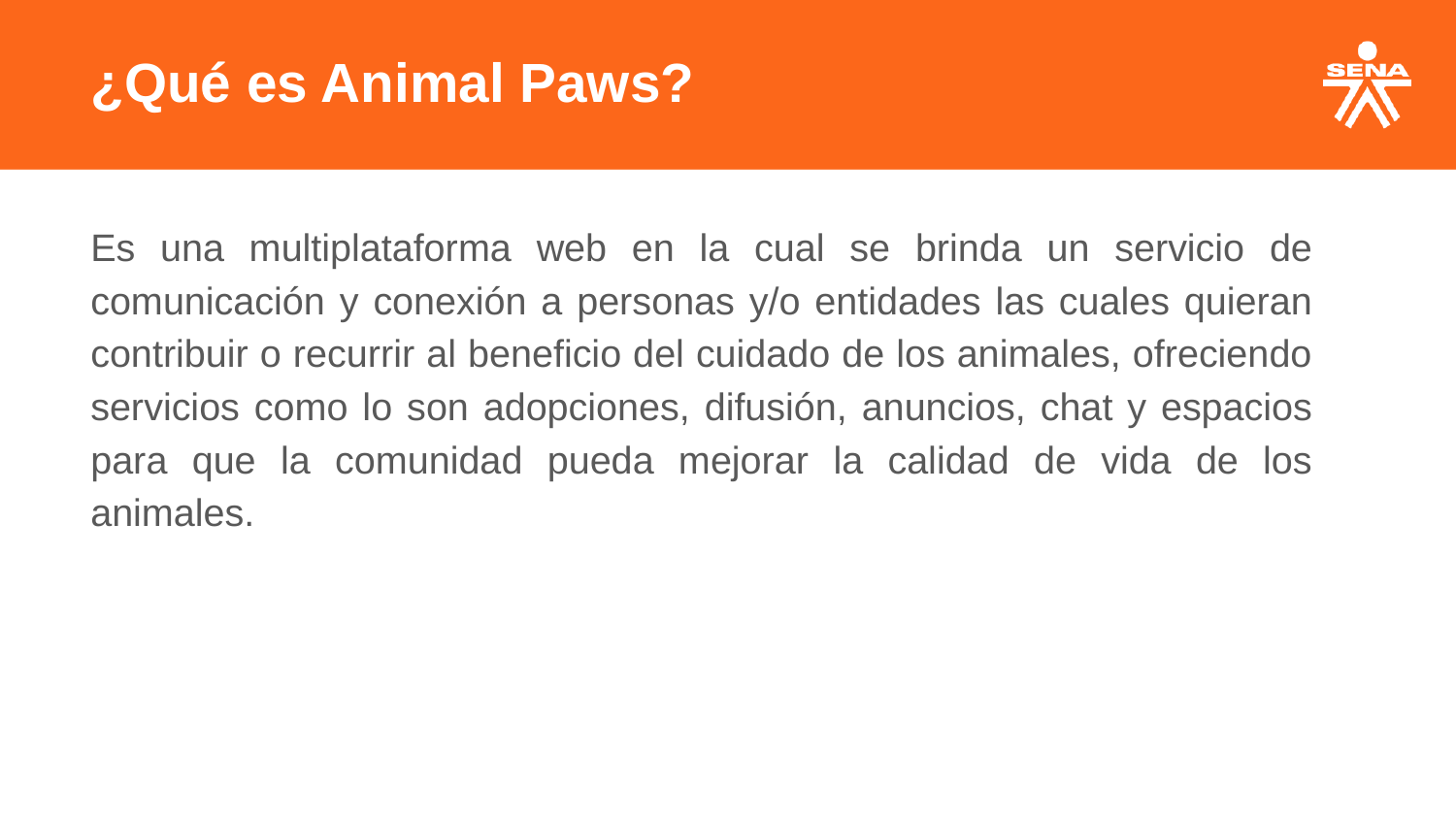

¿Qué es Animal Paws?

Es una multiplataforma web en la cual se brinda un servicio de comunicación y conexión a personas y/o entidades las cuales quieran contribuir o recurrir al beneficio del cuidado de los animales, ofreciendo servicios como lo son adopciones, difusión, anuncios, chat y espacios para que la comunidad pueda mejorar la calidad de vida de los animales.